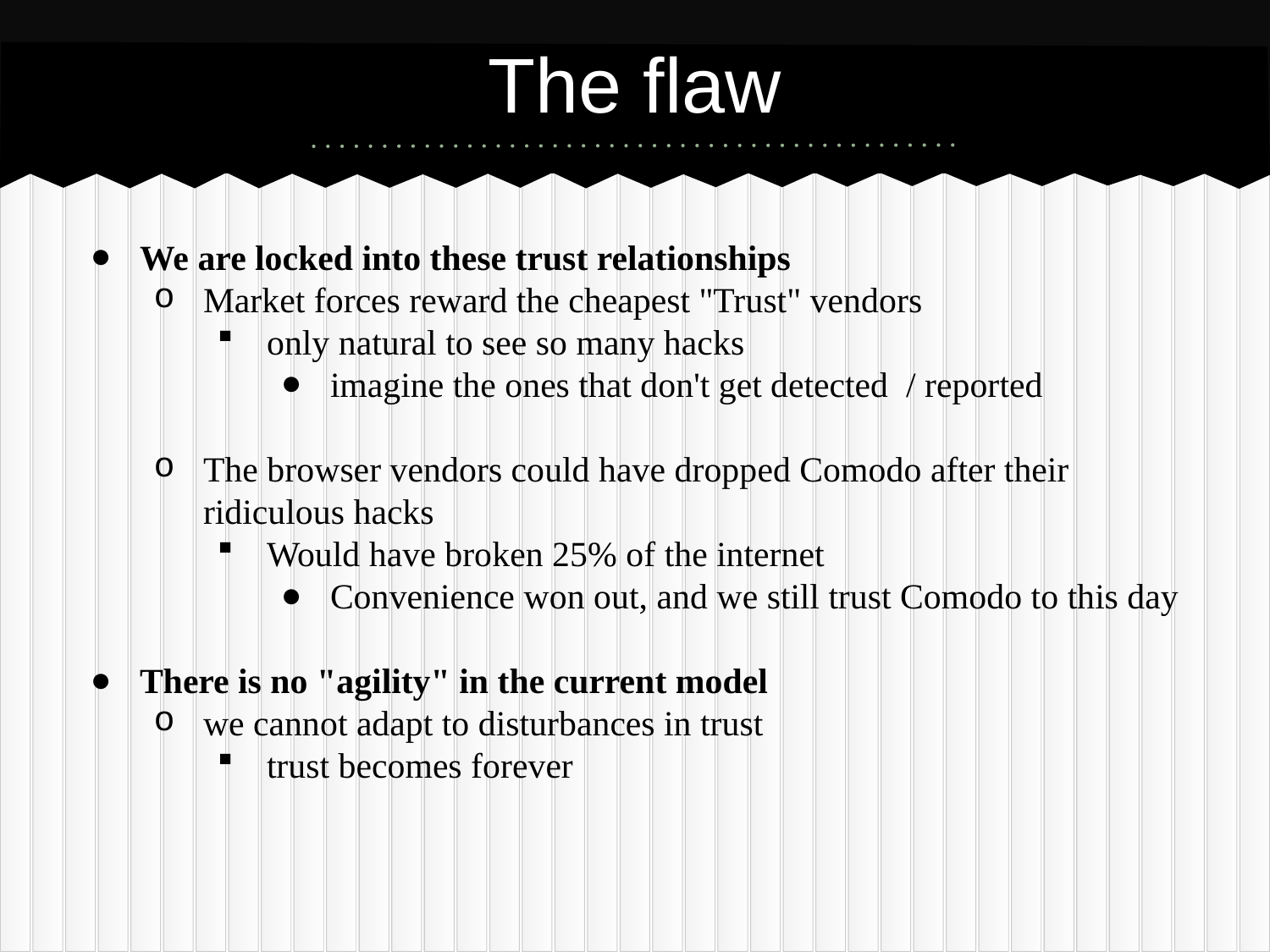

# The flaw
We are locked into these trust relationships
Market forces reward the cheapest "Trust" vendors
only natural to see so many hacks
imagine the ones that don't get detected  / reported

The browser vendors could have dropped Comodo after their ridiculous hacks
Would have broken 25% of the internet
Convenience won out, and we still trust Comodo to this day

There is no "agility" in the current model
we cannot adapt to disturbances in trust
trust becomes forever